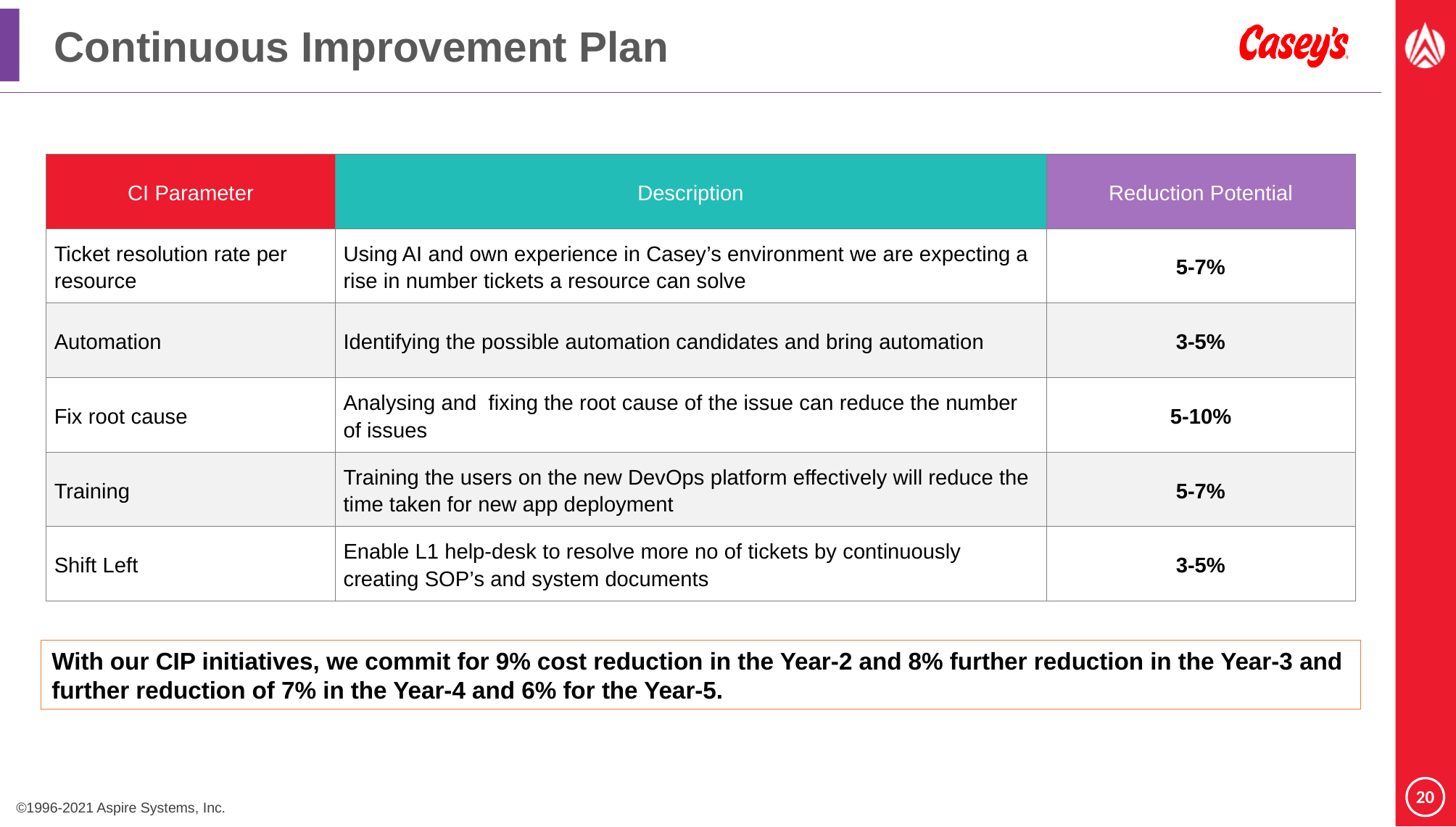

# Continuous Improvement Plan
| CI Parameter | Description | Reduction Potential |
| --- | --- | --- |
| Ticket resolution rate per resource | Using AI and own experience in Casey’s environment we are expecting a rise in number tickets a resource can solve | 5-7% |
| Automation | Identifying the possible automation candidates and bring automation | 3-5% |
| Fix root cause | Analysing and fixing the root cause of the issue can reduce the number of issues | 5-10% |
| Training | Training the users on the new DevOps platform effectively will reduce the time taken for new app deployment | 5-7% |
| Shift Left | Enable L1 help-desk to resolve more no of tickets by continuously creating SOP’s and system documents | 3-5% |
With our CIP initiatives, we commit for 9% cost reduction in the Year-2 and 8% further reduction in the Year-3 and further reduction of 7% in the Year-4 and 6% for the Year-5.